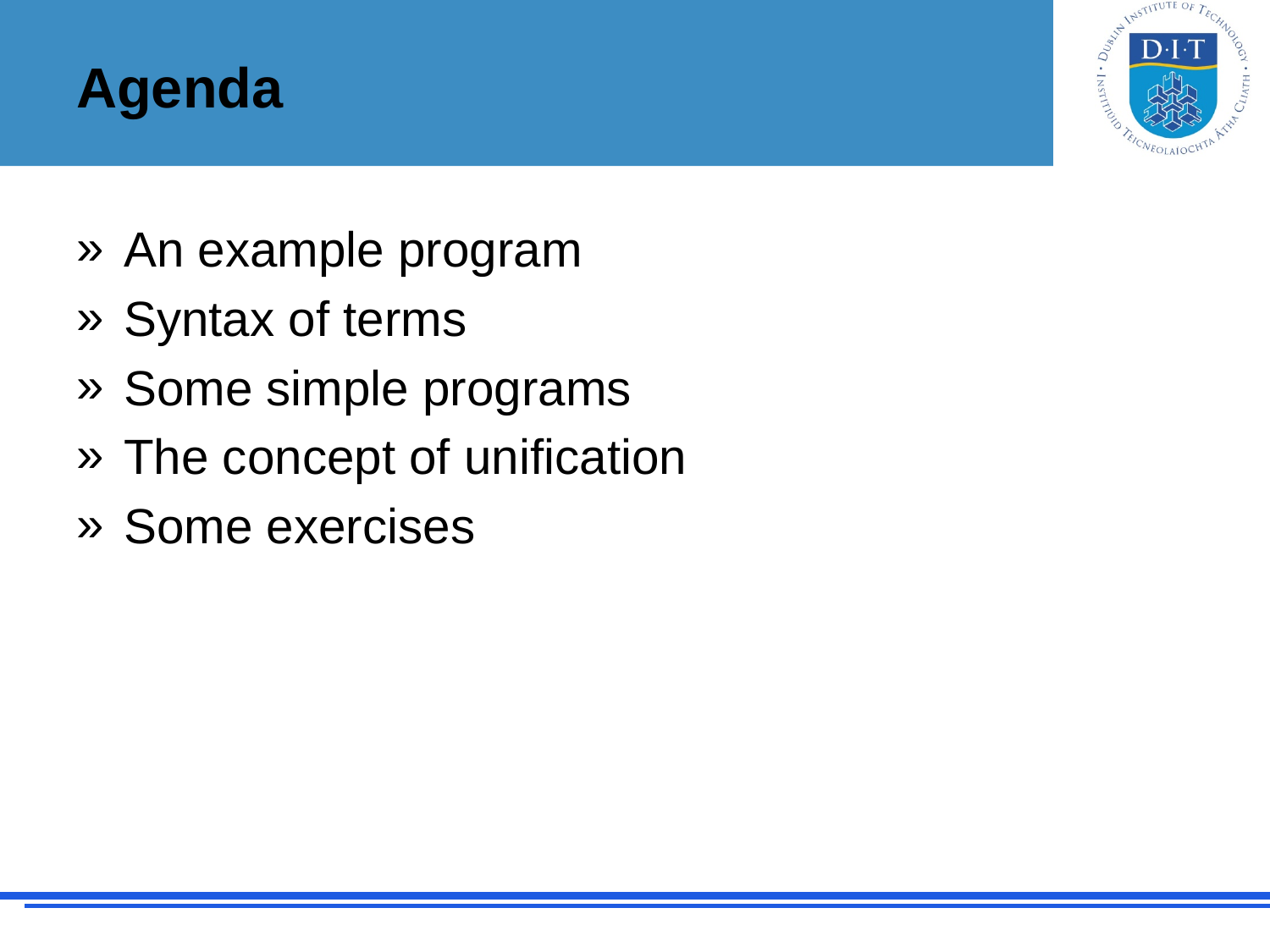

# Agenda
An example program
Syntax of terms
Some simple programs
The concept of unification
Some exercises